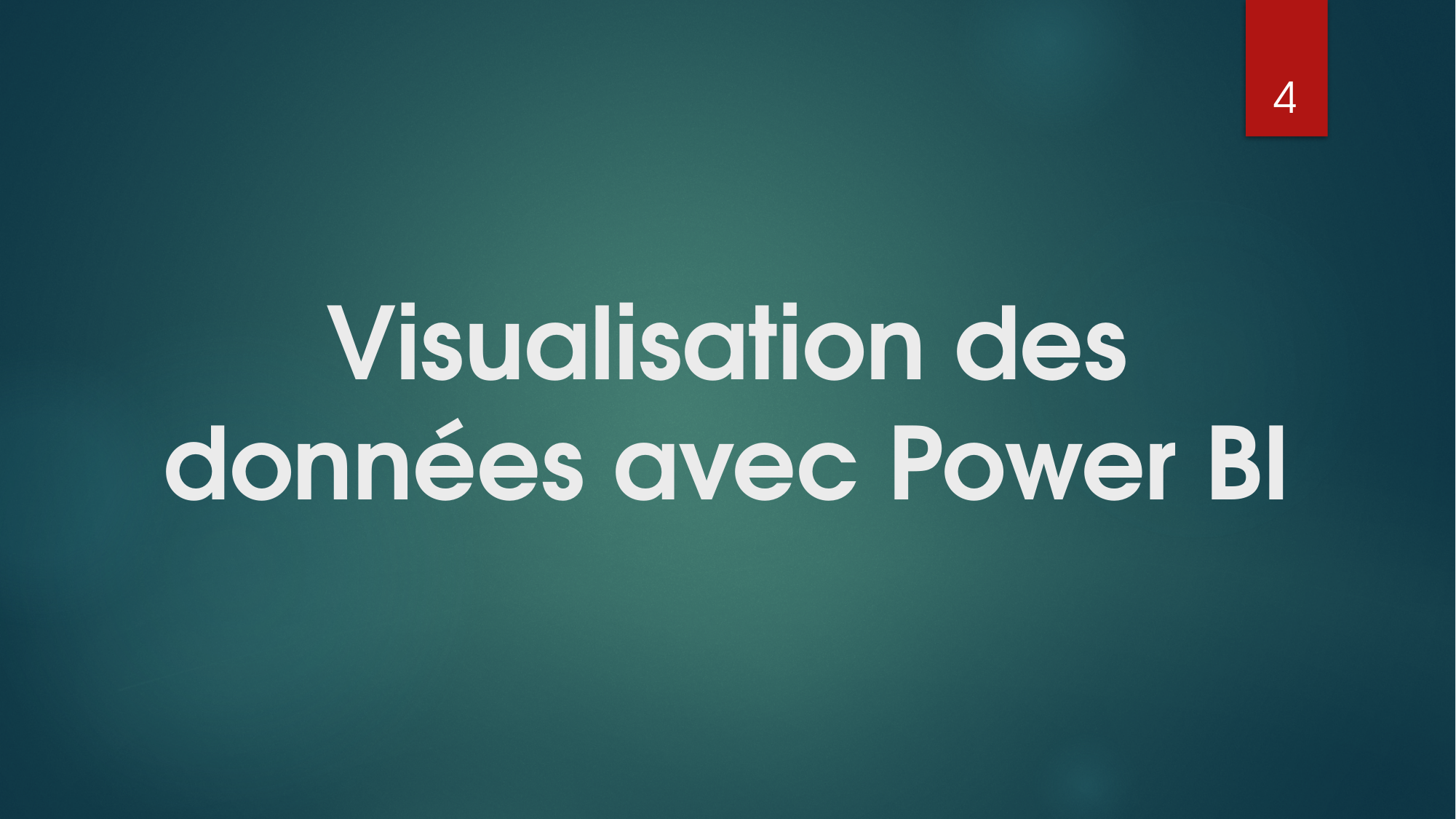

4
# Visualisation des données avec Power BI